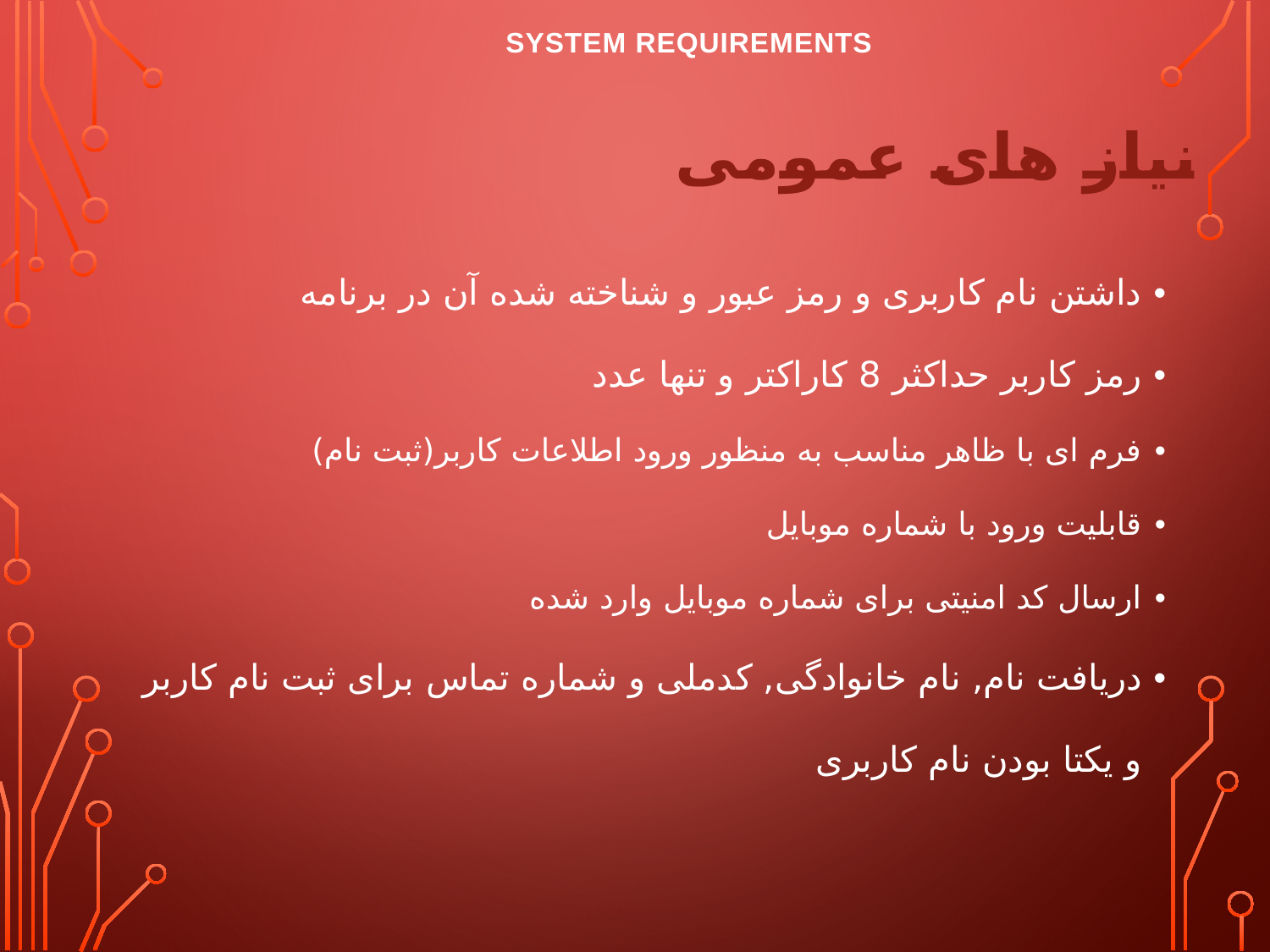

# SYSTEM REQUIREMENTS
نیاز های عمومی
| داشتن نام کاربری و رمز عبور و شناخته شده آن در برنامه رمز کاربر حداکثر 8 کاراکتر و تنها عدد فرم ای با ظاهر مناسب به منظور ورود اطلاعات کاربر(ثبت نام) قابلیت ورود با شماره موبایل ارسال کد امنیتی برای شماره موبایل وارد شده |
| --- |
| دریافت نام, نام خانوادگی, کدملی و شماره تماس برای ثبت نام کاربر و یکتا بودن نام کاربری |